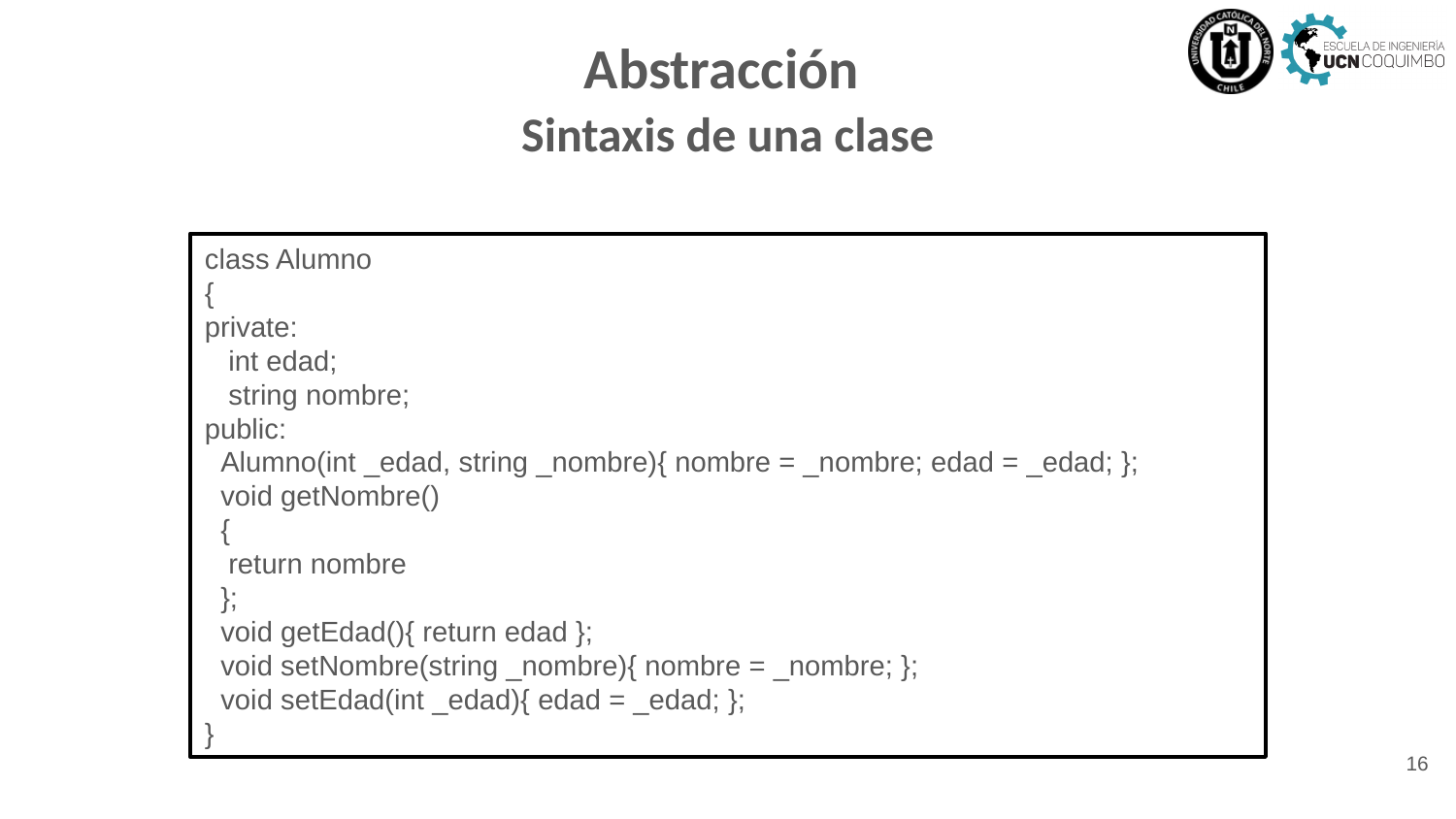

# Abstracción
Sintaxis de una clase
class Alumno
{
private:
   int edad;
   string nombre;
public:
  Alumno(int _edad, string _nombre){ nombre = _nombre; edad = _edad; };
  void getNombre()
  {
   return nombre
  };
  void getEdad(){ return edad };
  void setNombre(string _nombre){ nombre = _nombre; };
  void setEdad(int _edad){ edad = _edad; };
}
16